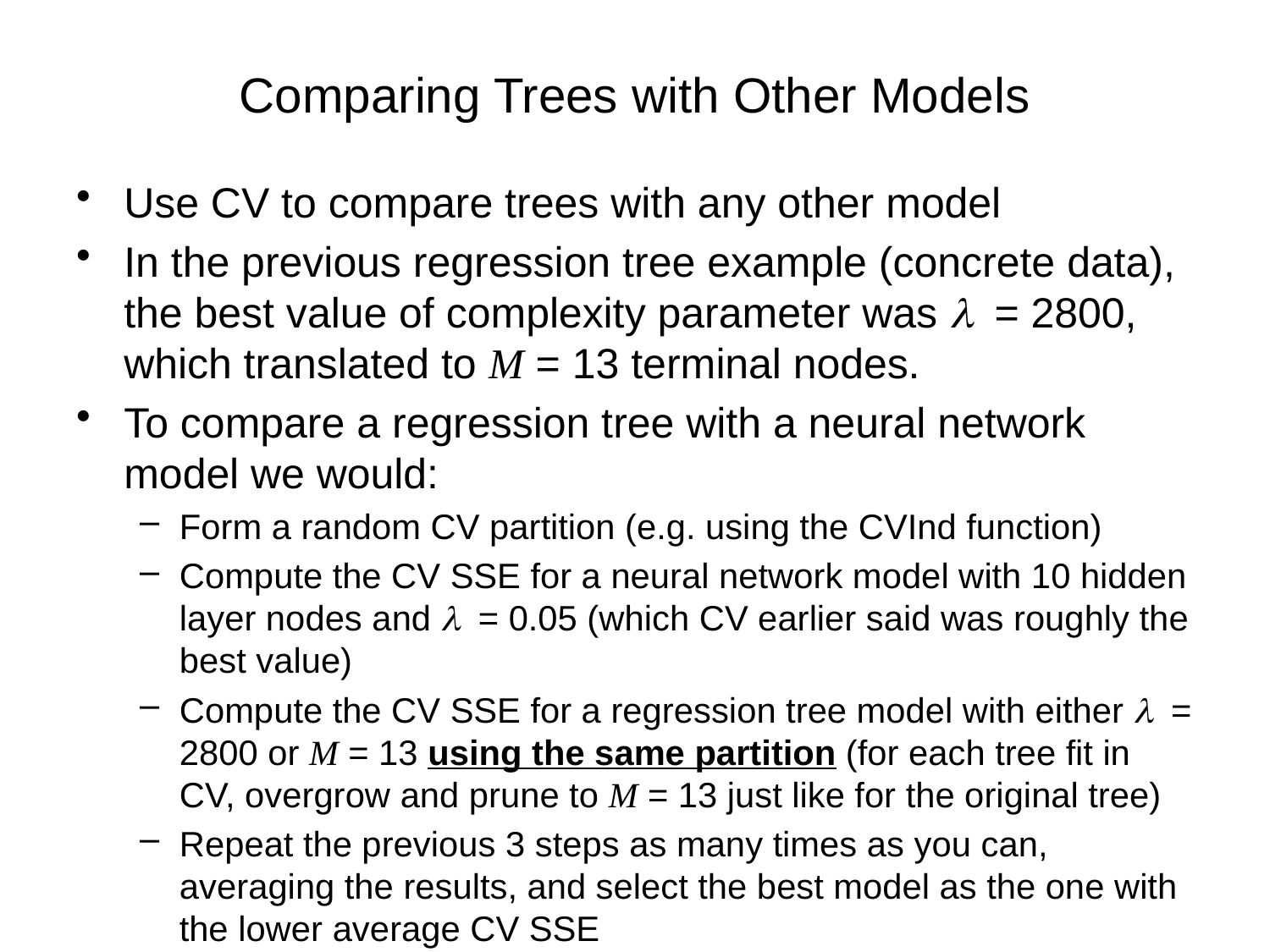

# Comparing Trees with Other Models
Use CV to compare trees with any other model
In the previous regression tree example (concrete data), the best value of complexity parameter was λ = 2800, which translated to M = 13 terminal nodes.
To compare a regression tree with a neural network model we would:
Form a random CV partition (e.g. using the CVInd function)
Compute the CV SSE for a neural network model with 10 hidden layer nodes and λ = 0.05 (which CV earlier said was roughly the best value)
Compute the CV SSE for a regression tree model with either λ = 2800 or M = 13 using the same partition (for each tree fit in CV, overgrow and prune to M = 13 just like for the original tree)
Repeat the previous 3 steps as many times as you can, averaging the results, and select the best model as the one with the lower average CV SSE